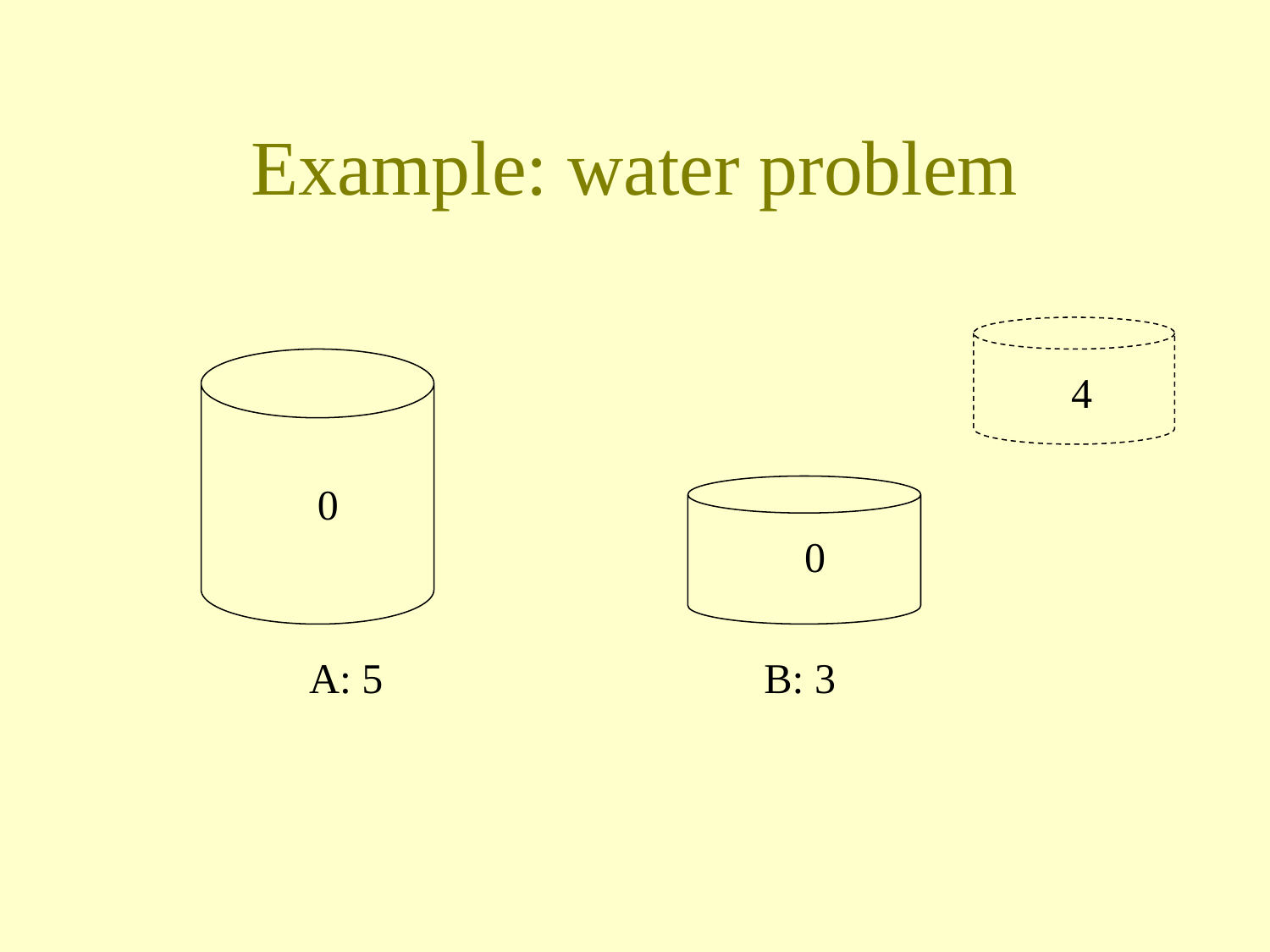

# Example: water problem

4
0

0
A: 5
B: 3